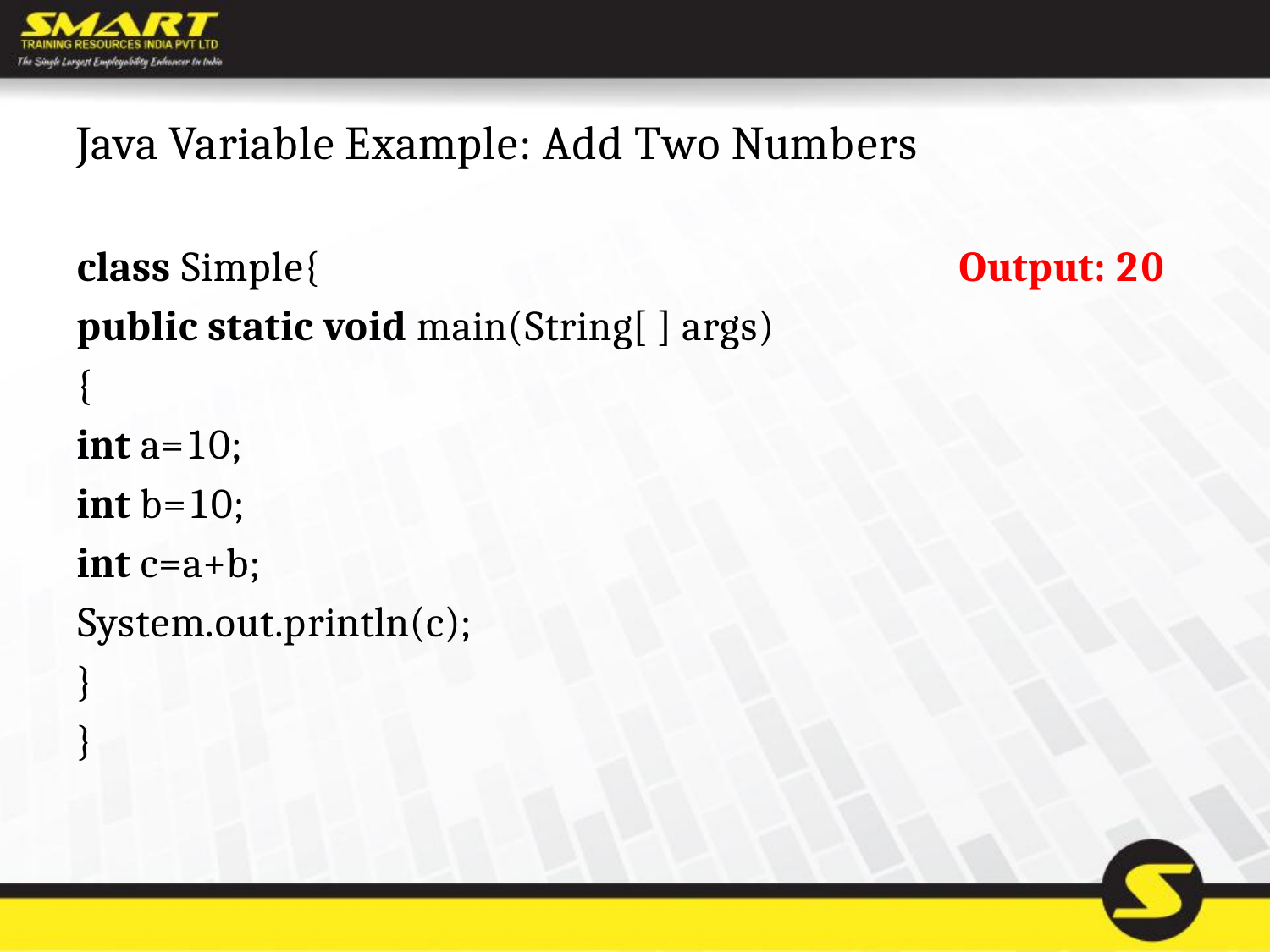

# Java Variable Example: Add Two Numbers
class Simple{
public static void main(String[ ] args)
{
int a=10;
int b=10;
int c=a+b;
System.out.println(c);
}
}

Output: 20